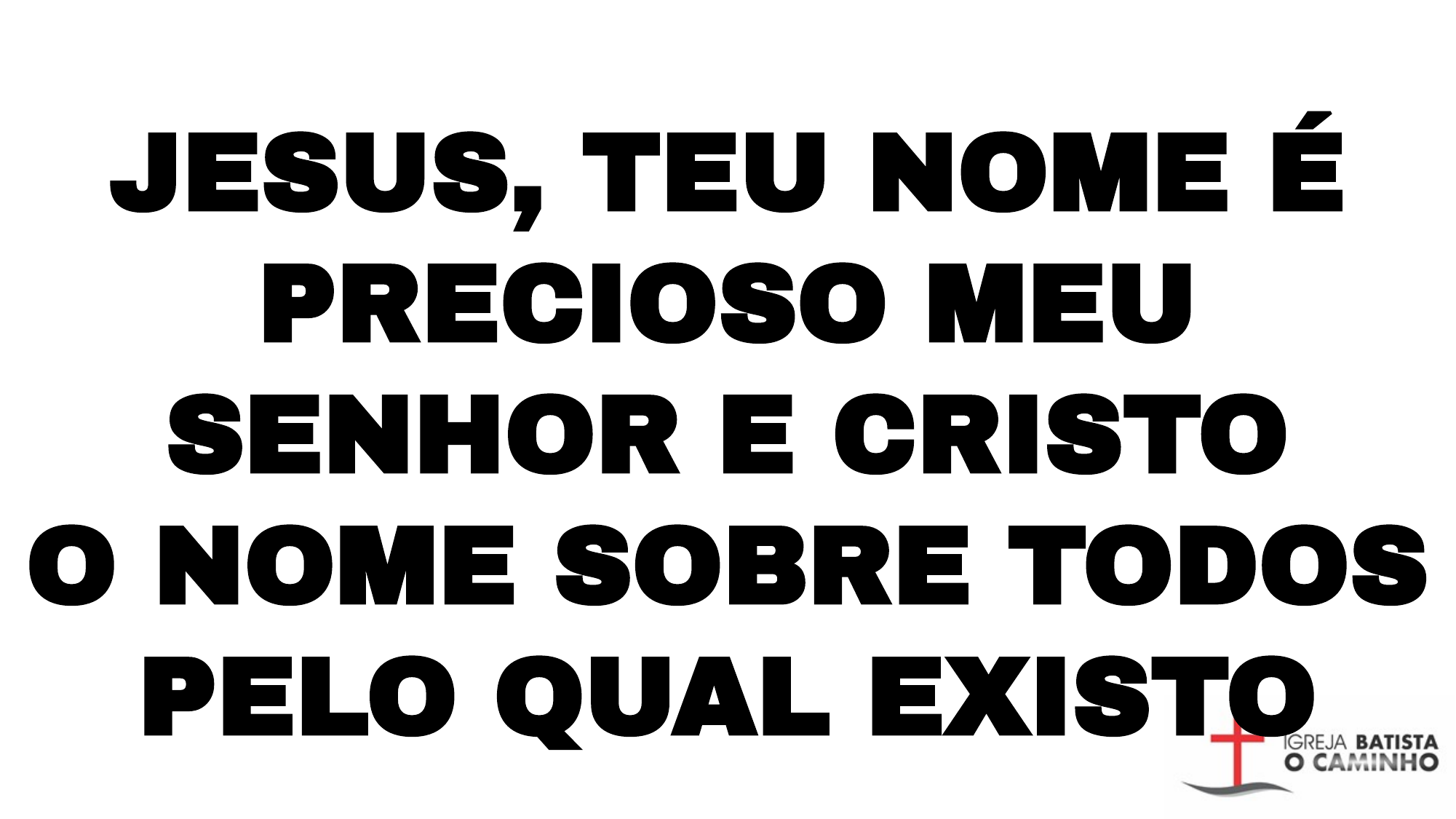

# JESUS, TEU NOME É PRECIOSO MEU SENHOR E CRISTO O NOME SOBRE TODOS PELO QUAL EXISTO